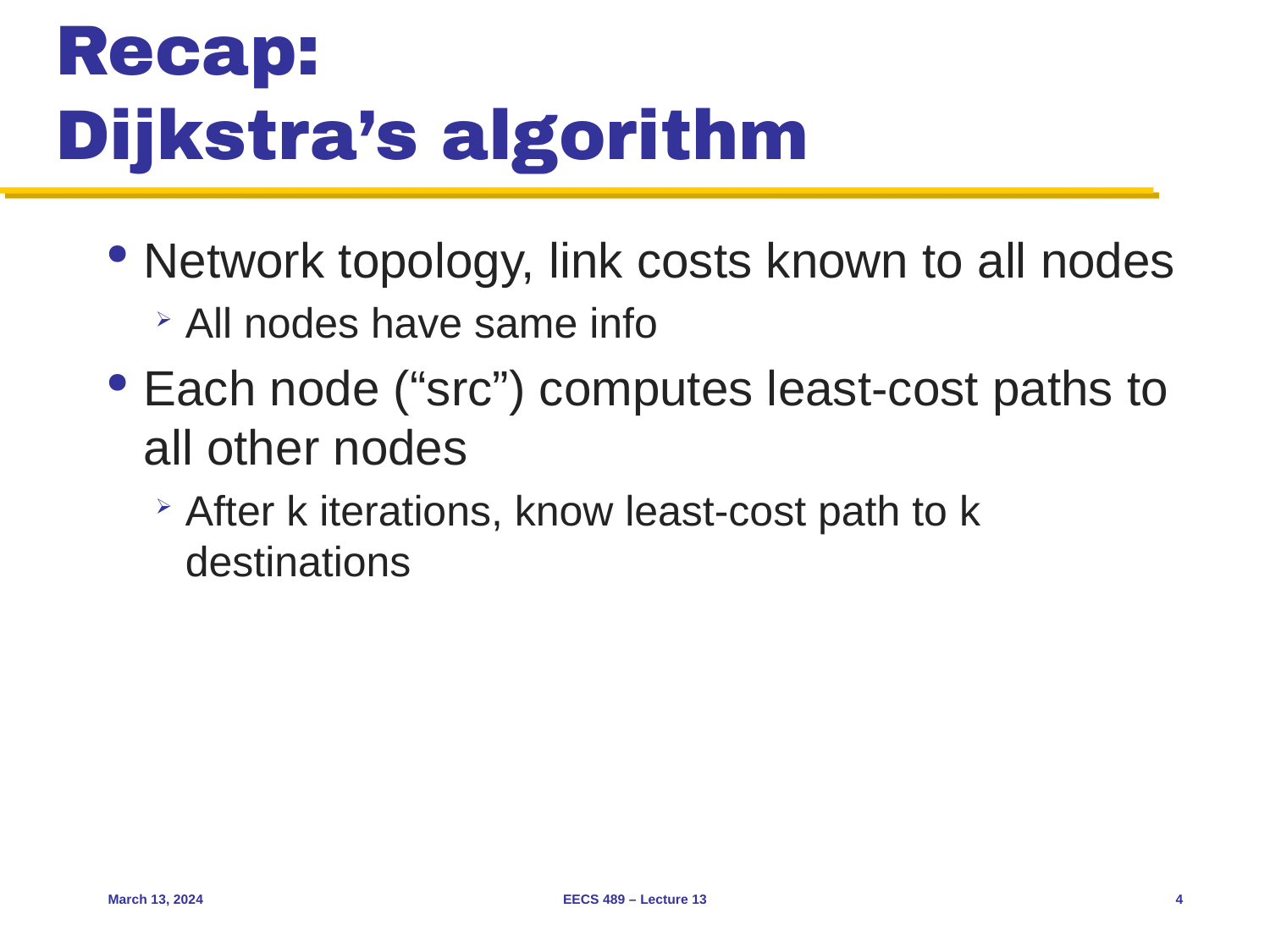

# Recap: Dijkstra’s algorithm
Network topology, link costs known to all nodes
All nodes have same info
Each node (“src”) computes least-cost paths to all other nodes
After k iterations, know least-cost path to k destinations
March 13, 2024
EECS 489 – Lecture 13
4